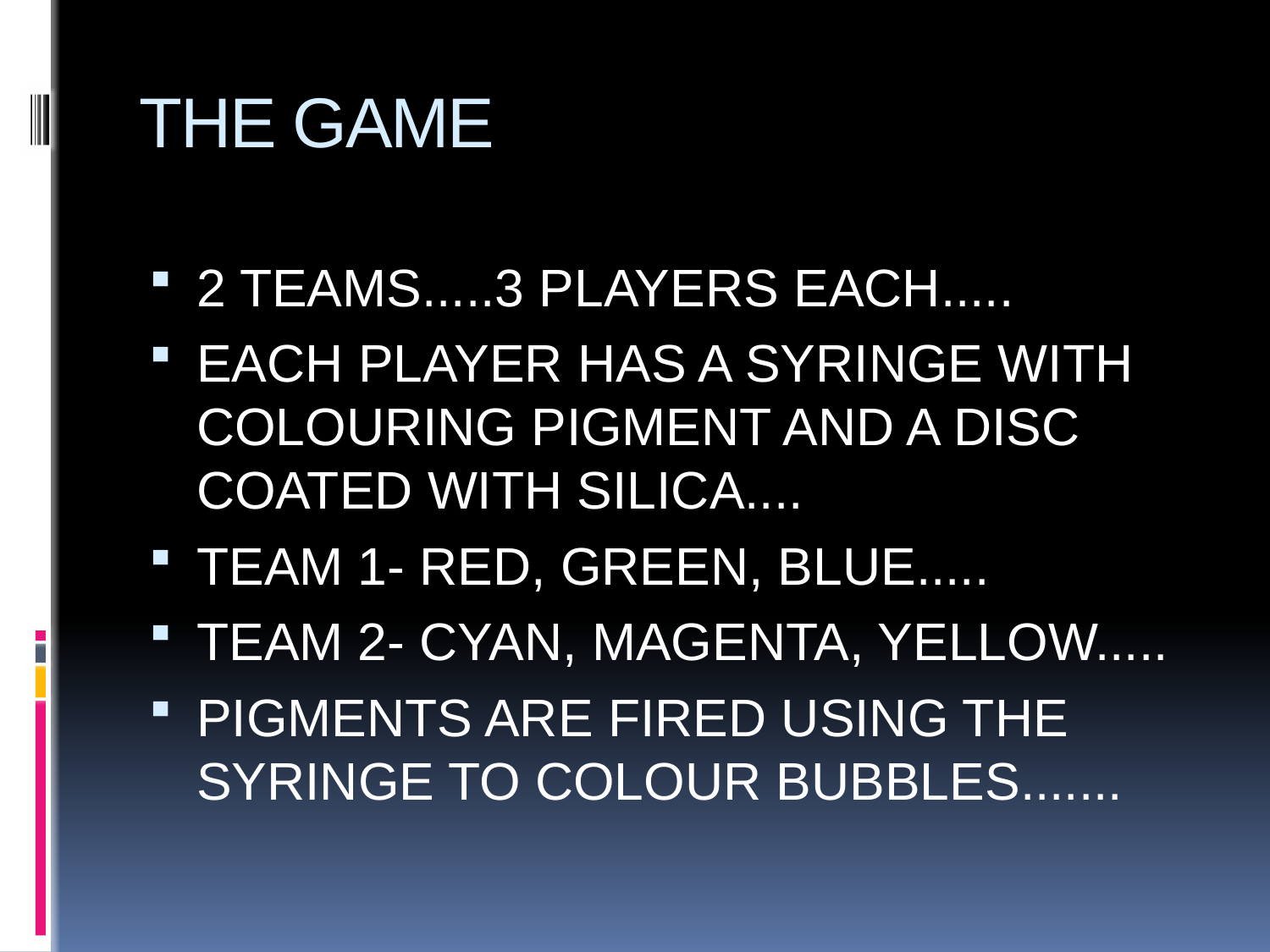

# THE GAME
2 TEAMS.....3 PLAYERS EACH.....
EACH PLAYER HAS A SYRINGE WITH COLOURING PIGMENT AND A DISC COATED WITH SILICA....
TEAM 1- RED, GREEN, BLUE.....
TEAM 2- CYAN, MAGENTA, YELLOW.....
PIGMENTS ARE FIRED USING THE SYRINGE TO COLOUR BUBBLES.......